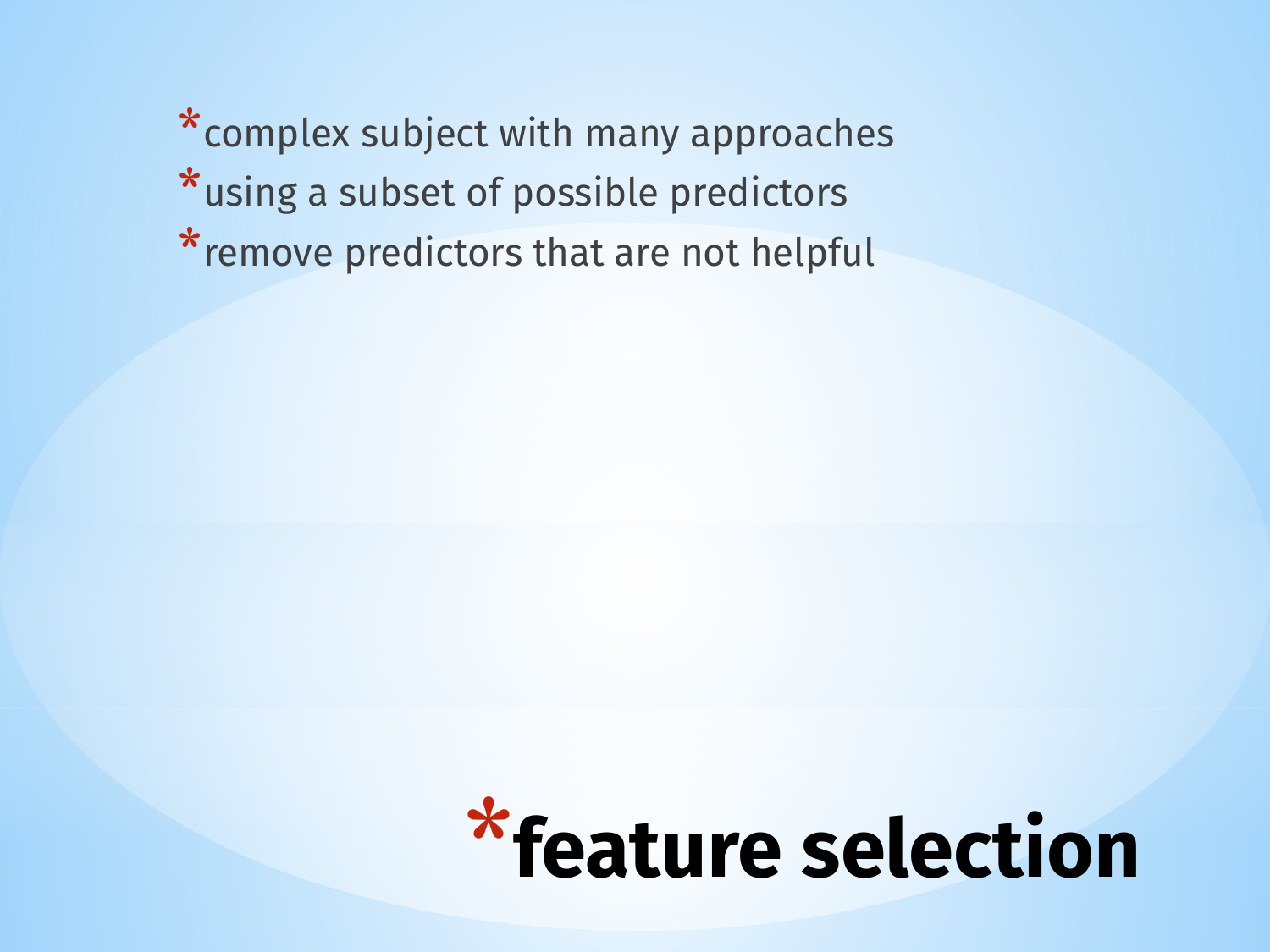

complex subject with many approaches
using a subset of possible predictors
remove predictors that are not helpful

# feature selection